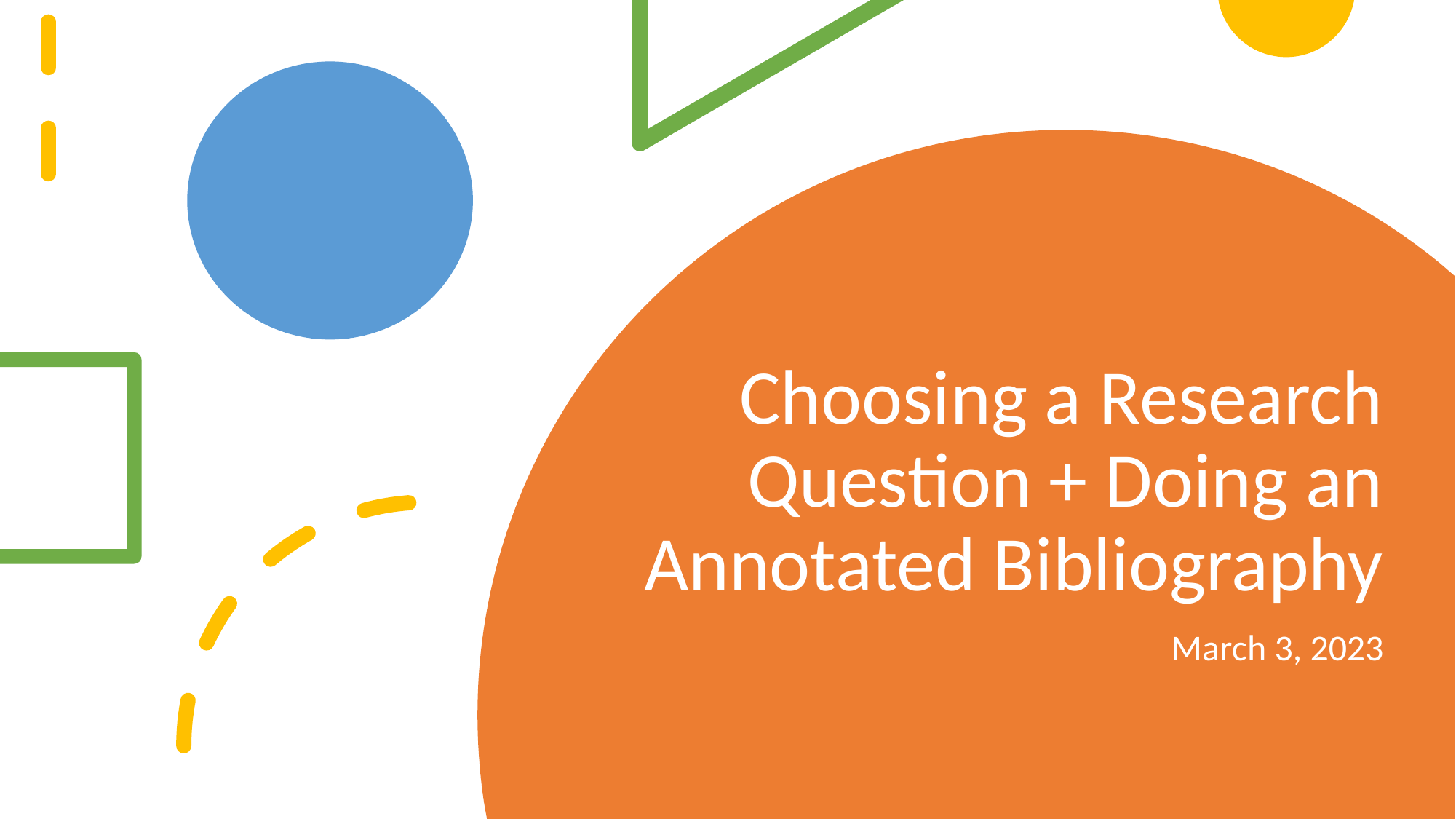

# Choosing a Research Question + Doing an Annotated Bibliography

March 3, 2023